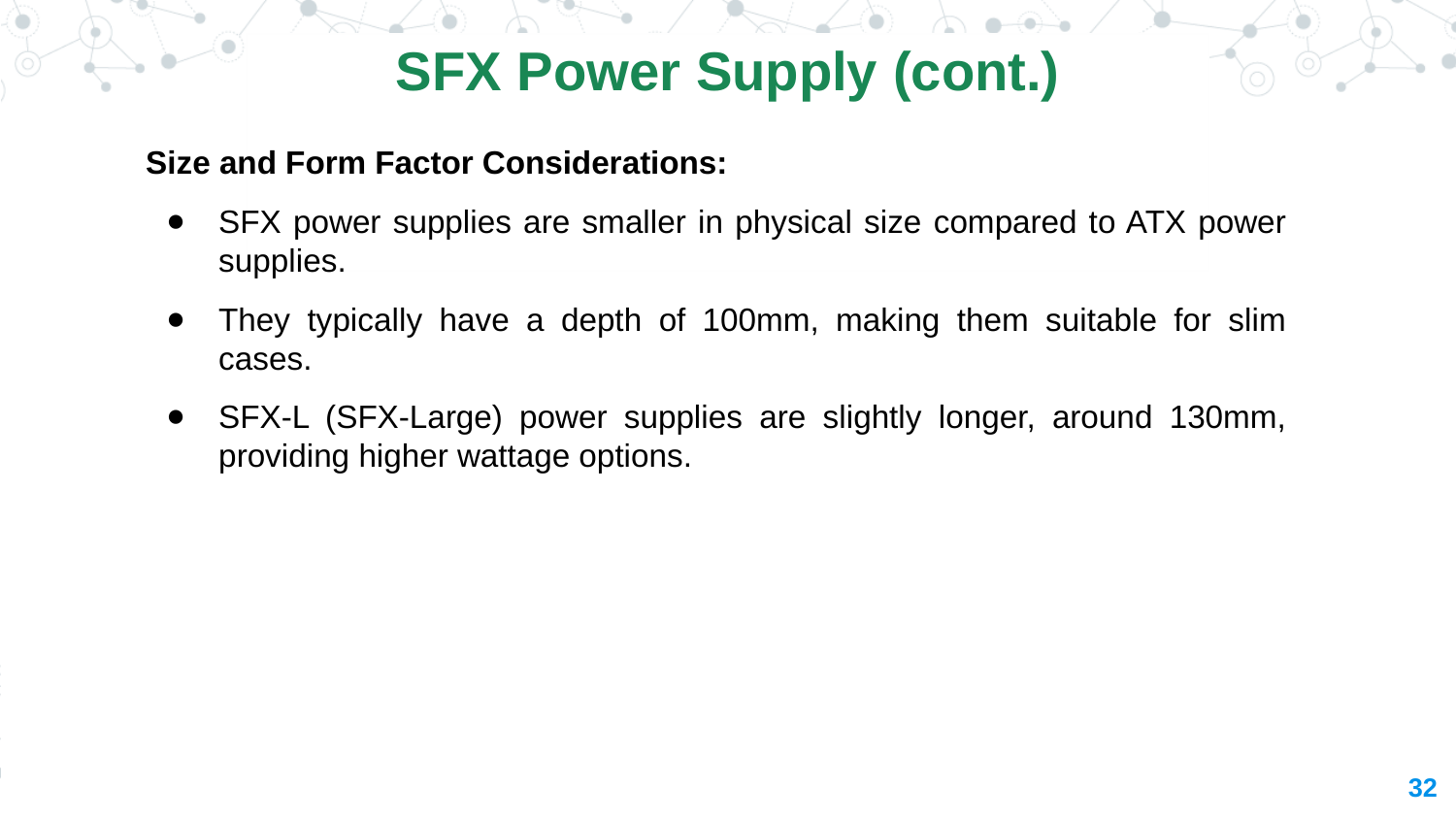

SFX Power Supply (cont.)

Size and Form Factor Considerations:
SFX power supplies are smaller in physical size compared to ATX power supplies.
They typically have a depth of 100mm, making them suitable for slim cases.
SFX-L (SFX-Large) power supplies are slightly longer, around 130mm, providing higher wattage options.
32